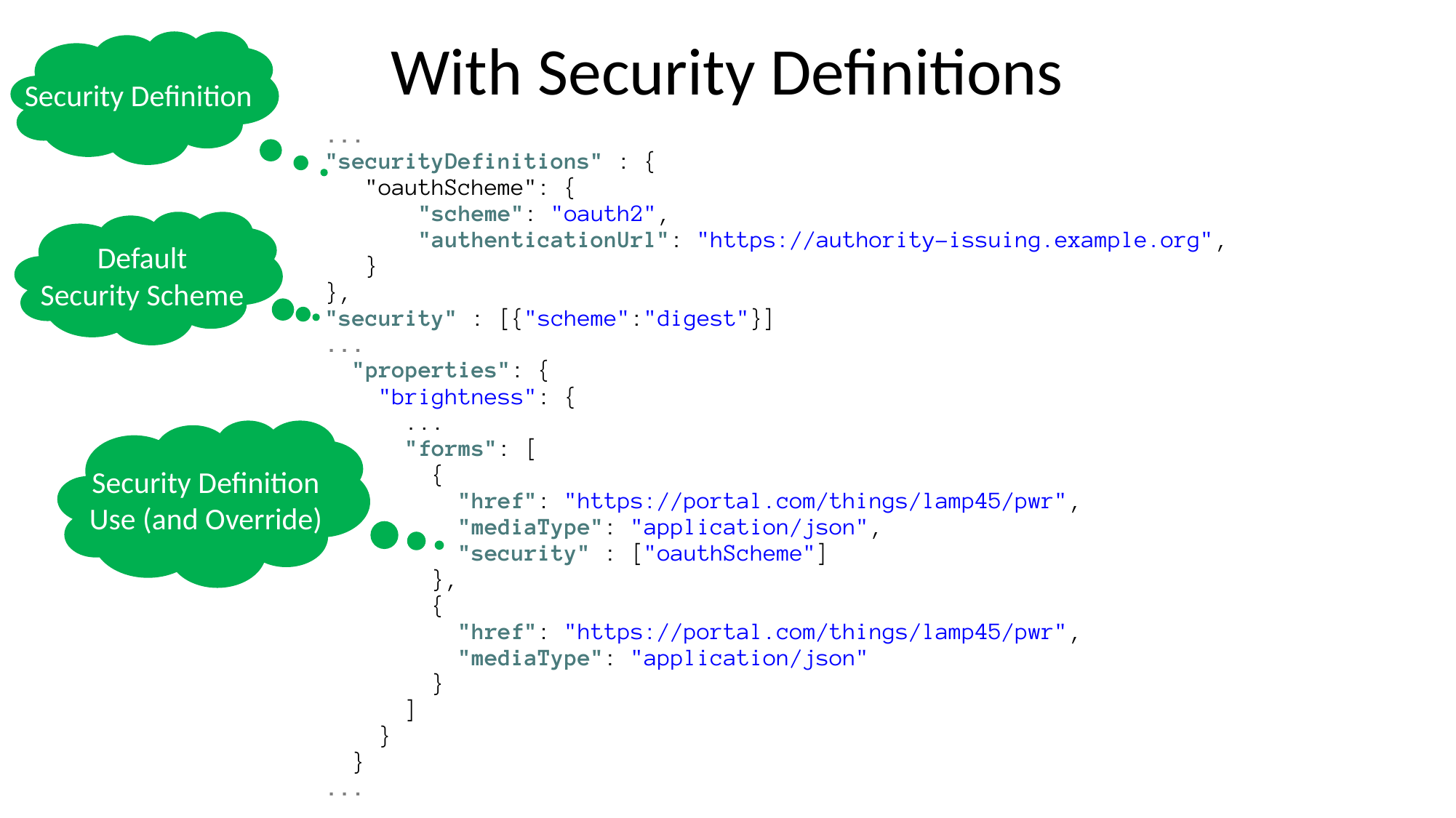

# With Security Definitions
Security Definition
...
"securityDefinitions" : {
   "oauthScheme": {
       "scheme": "oauth2",
       "authenticationUrl": "https://authority-issuing.example.org",
   }
},
"security" : [{"scheme":"digest"}]
...
  "properties": {
    "brightness": {
      ...
      "forms": [
        {
          "href": "https://portal.com/things/lamp45/pwr",
          "mediaType": "application/json",
          "security" : ["oauthScheme"]
        },
        {
          "href": "https://portal.com/things/lamp45/pwr",
          "mediaType": "application/json"
        }
      ]
    }
  }
...

Default
Security Scheme
Security Definition
Use (and Override)